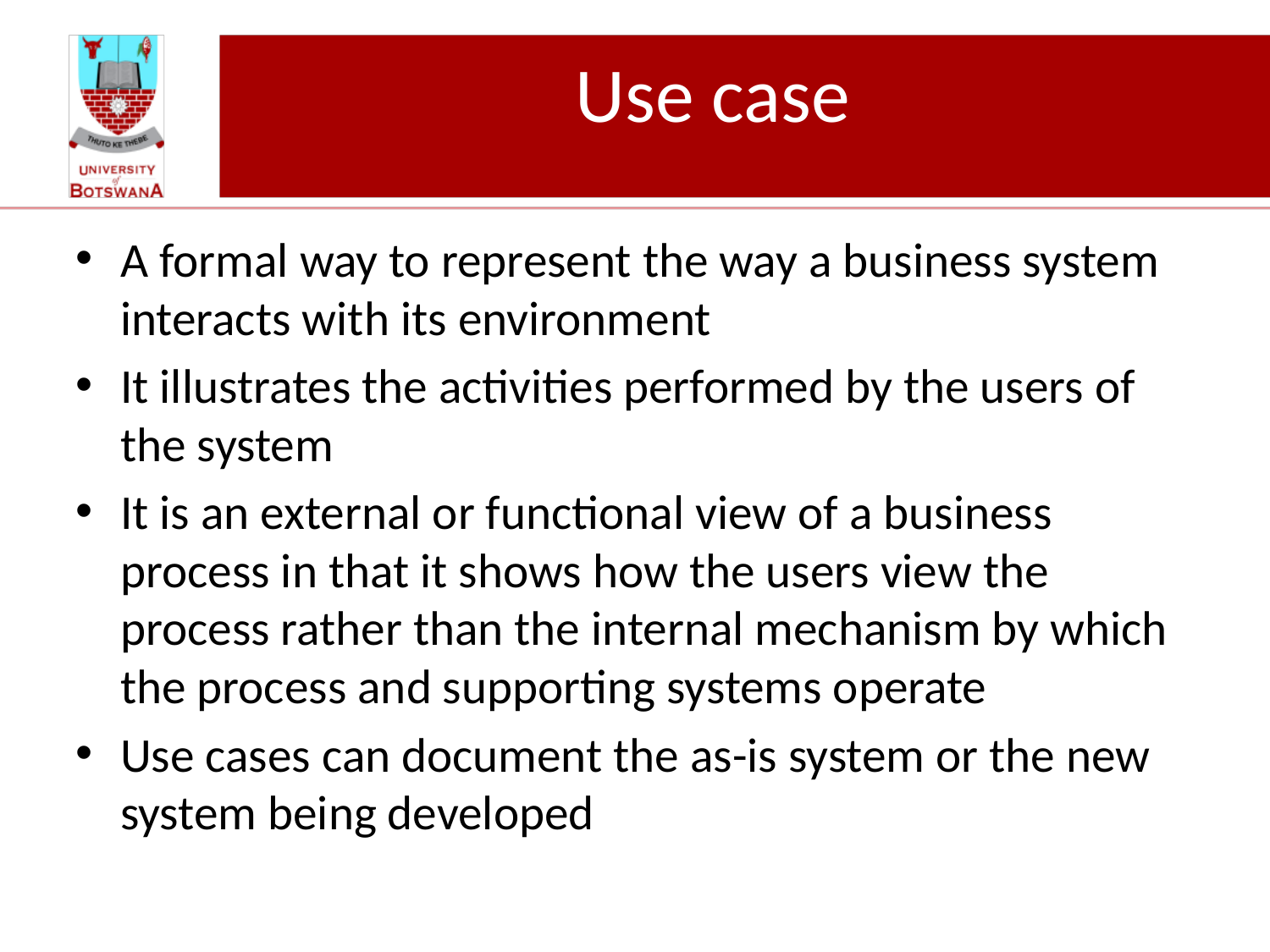

# Use case
A formal way to represent the way a business system interacts with its environment
It illustrates the activities performed by the users of the system
It is an external or functional view of a business process in that it shows how the users view the process rather than the internal mechanism by which the process and supporting systems operate
Use cases can document the as-is system or the new system being developed